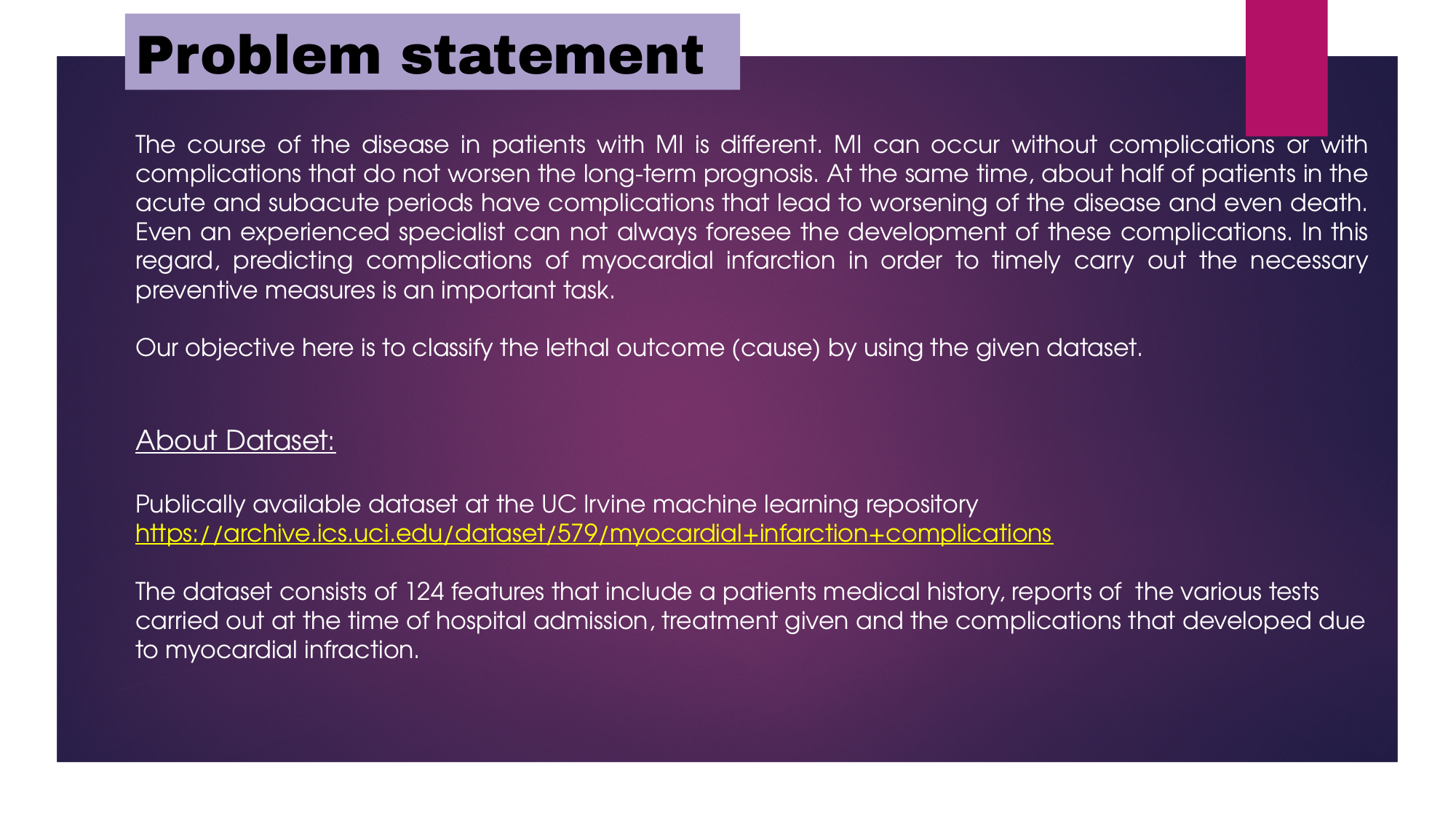

Problem statement

The course of the disease in patients with MI is different. MI can occur without complications or with complications that do not worsen the long-term prognosis. At the same time, about half of patients in the acute and subacute periods have complications that lead to worsening of the disease and even death. Even an experienced specialist can not always foresee the development of these complications. In this regard, predicting complications of myocardial infarction in order to timely carry out the necessary preventive measures is an important task.

Our objective here is to classify the lethal outcome (cause) by using the given dataset.

About Dataset:

Publically available dataset at the UC Irvine machine learning repository https://archive.ics.uci.edu/dataset/579/myocardial+infarction+complications

The dataset consists of 124 features that include a patients medical history, reports of  the various tests carried out at the time of hospital admission, treatment given and the complications that developed due to myocardial infraction.